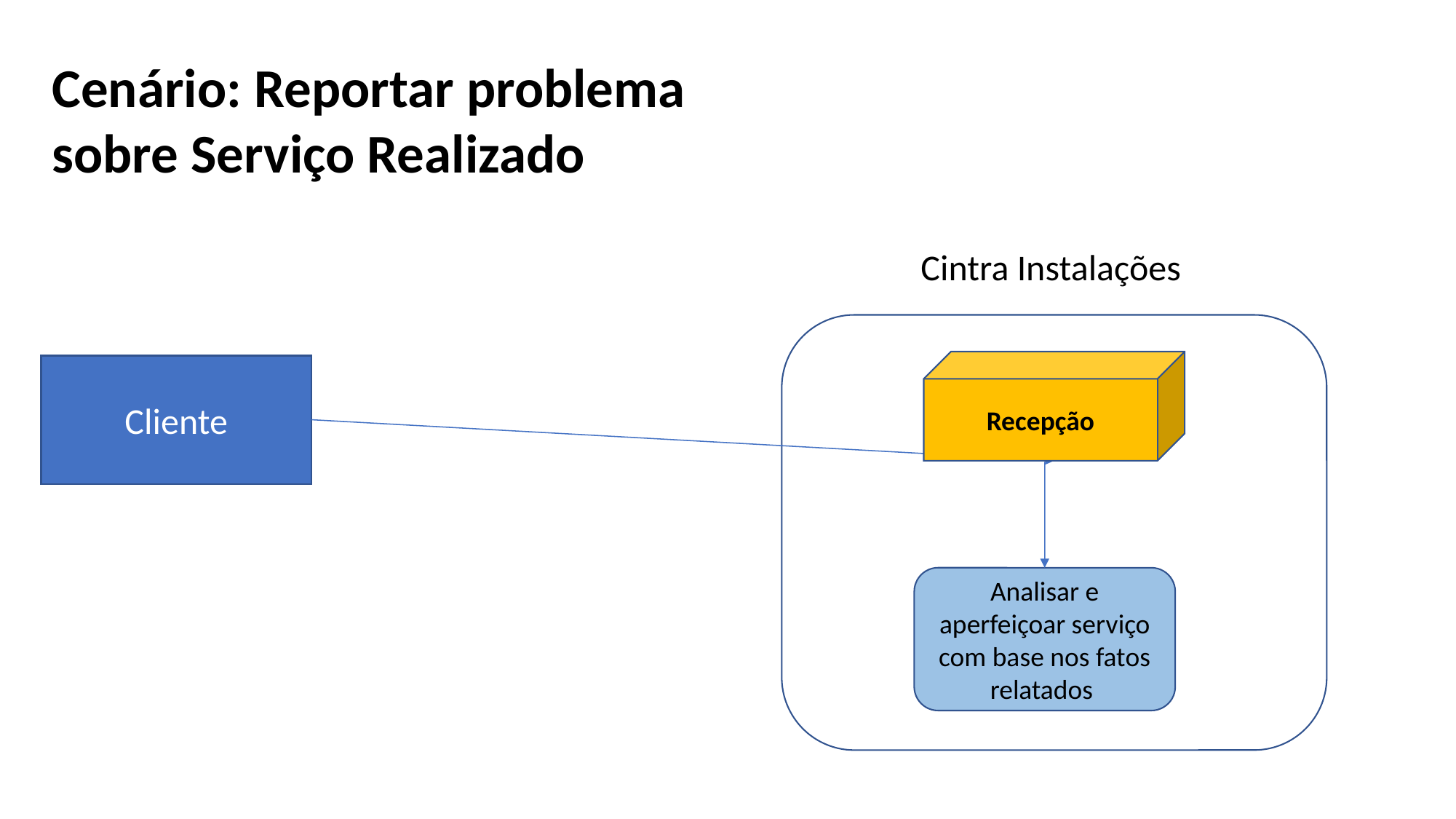

Cenário: Reportar problema sobre Serviço Realizado
      Cintra Instalações

Recepção
Cliente
Analisar e aperfeiçoar serviço com base nos fatos relatados